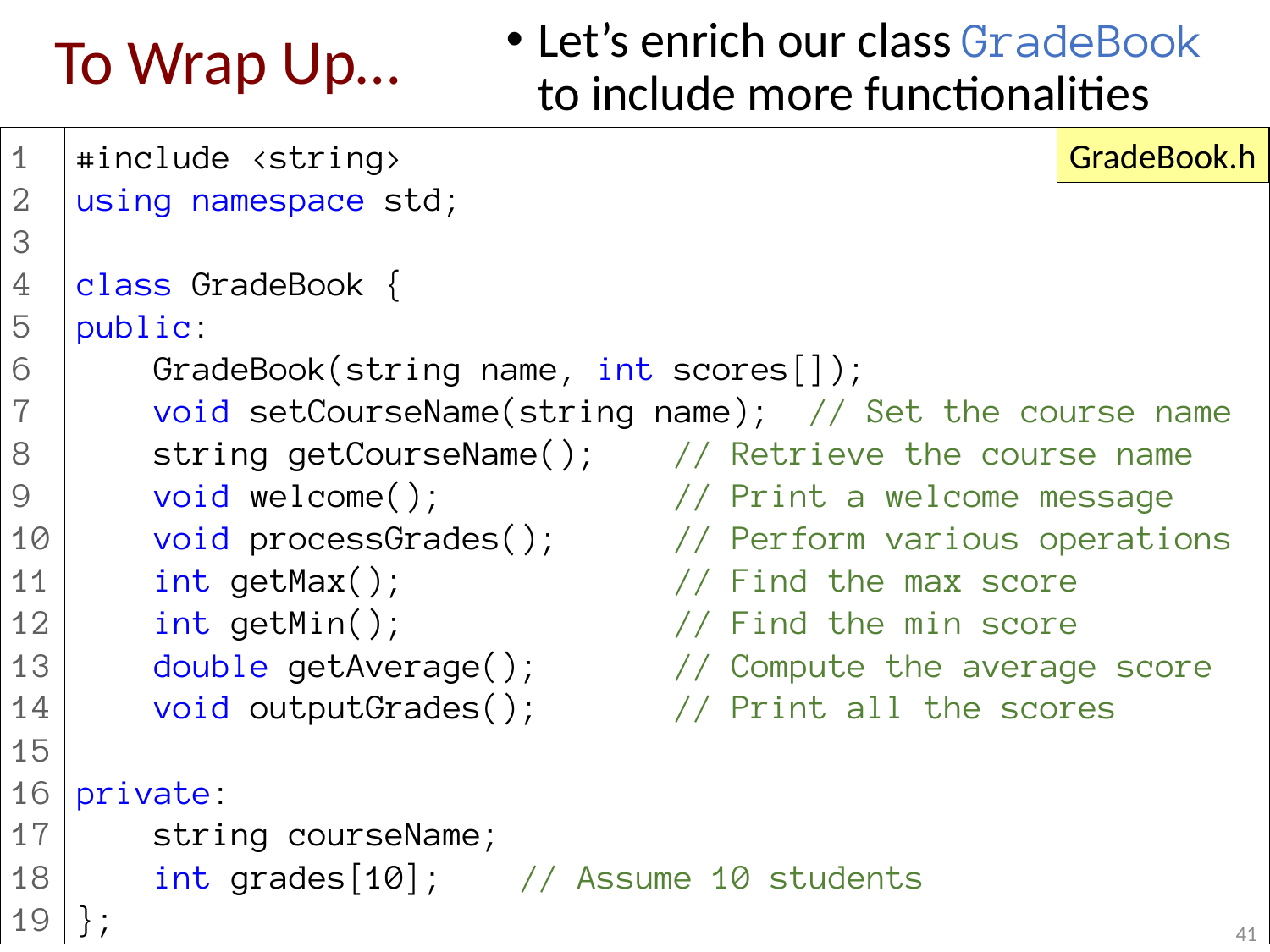

# To Wrap Up…
Let’s enrich our class GradeBook to include more functionalities
1
2
3
4
5
6
7
8
9
10
11
12
13
14
15
16
17
18
19
#include <string>
using namespace std;

class GradeBook {
public:
    GradeBook(string name, int scores[]);
    void setCourseName(string name);  // Set the course name
    string getCourseName();    // Retrieve the course name
    void welcome();            // Print a welcome message
    void processGrades();      // Perform various operations
    int getMax();              // Find the max score
    int getMin();              // Find the min score
    double getAverage();       // Compute the average score
    void outputGrades();       // Print all the scores

private:
    string courseName;
    int grades[10];    // Assume 10 students
};
GradeBook.h
41